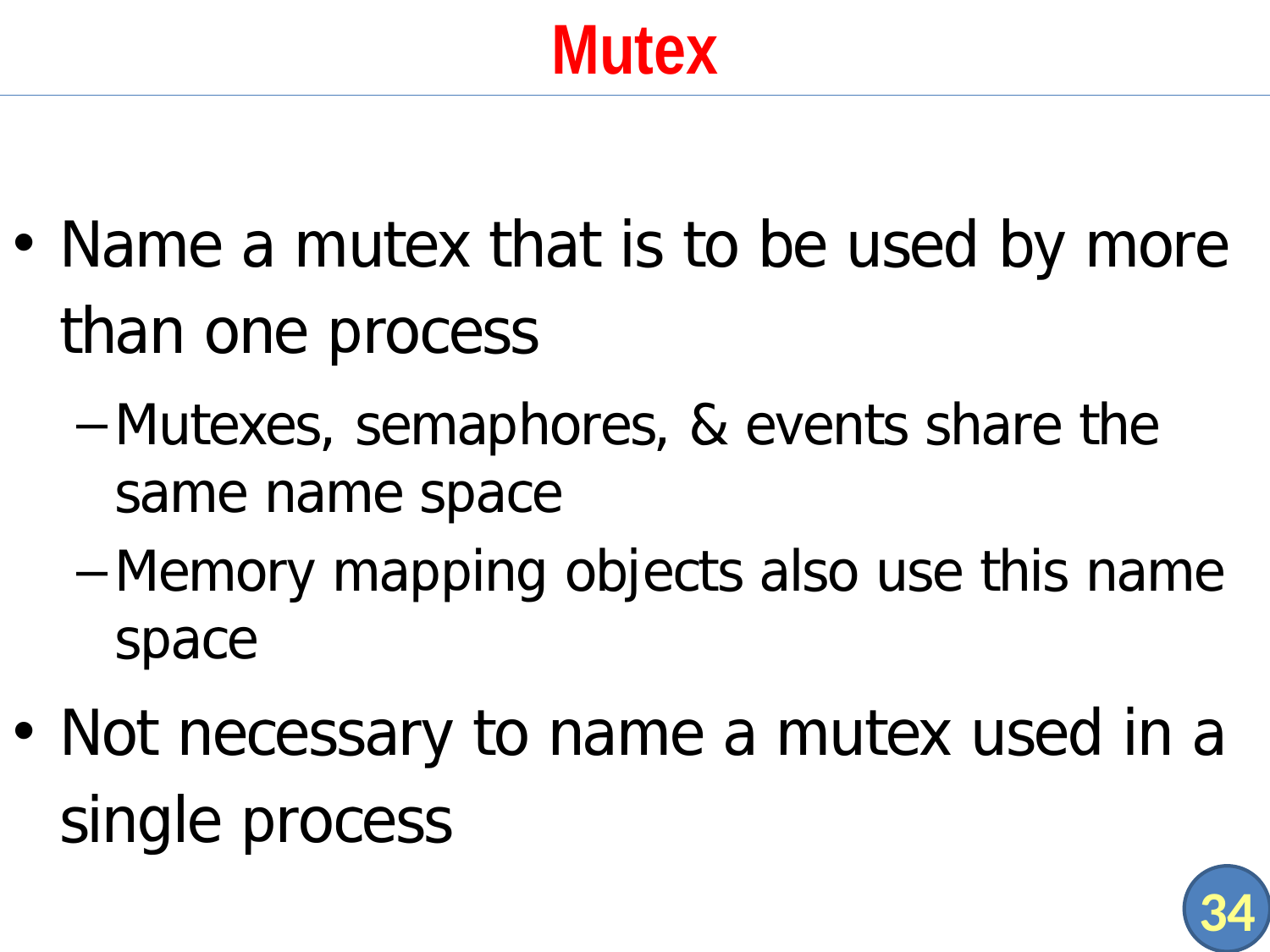

# Mutex
Name a mutex that is to be used by more than one process
Mutexes, semaphores, & events share the same name space
Memory mapping objects also use this name space
Not necessary to name a mutex used in a single process
34